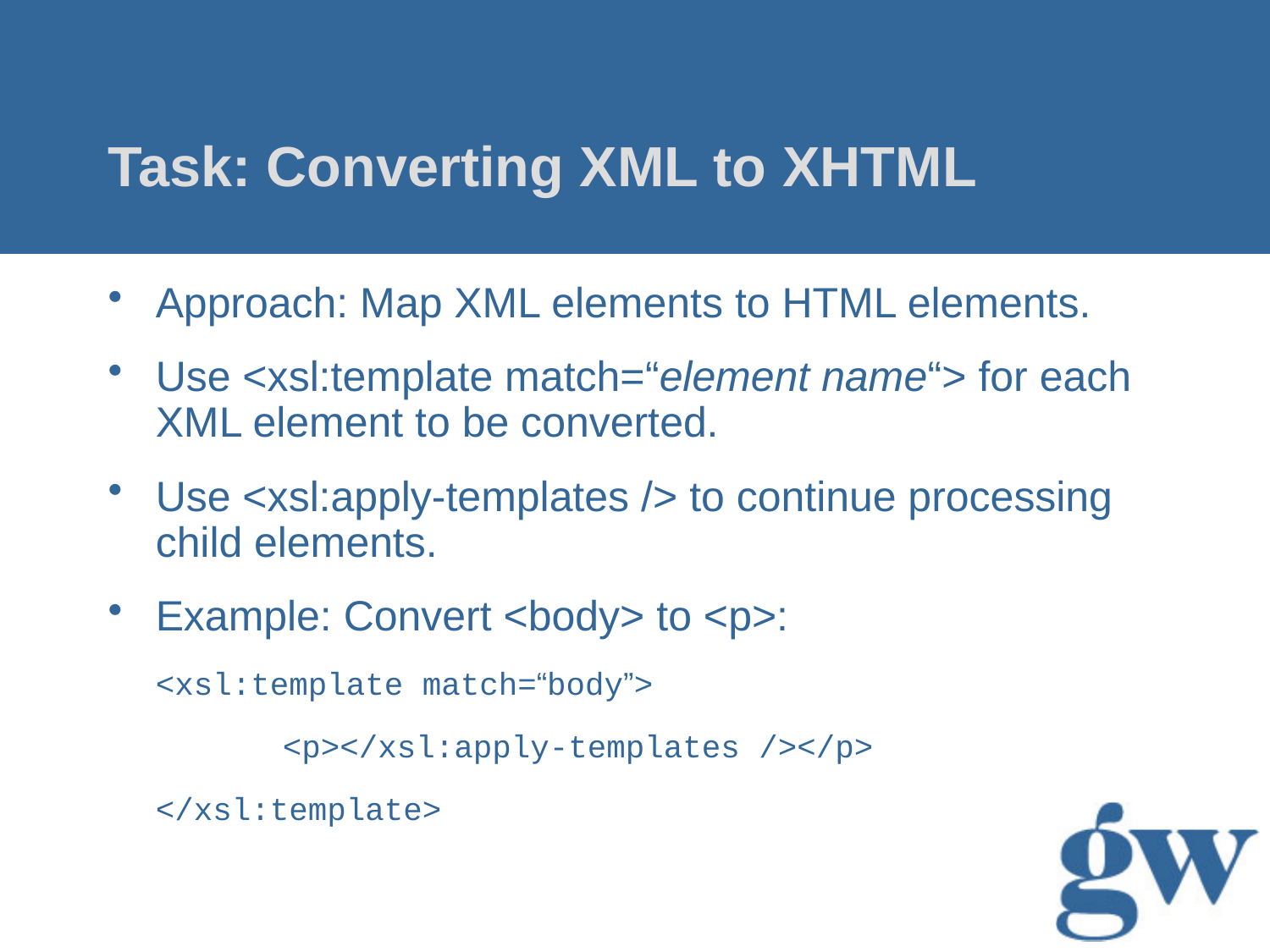

# Task: Converting XML to XHTML
Approach: Map XML elements to HTML elements.
Use <xsl:template match=“element name“> for each XML element to be converted.
Use <xsl:apply-templates /> to continue processing child elements.
Example: Convert <body> to <p>:
	<xsl:template match=“body”>
		<p></xsl:apply-templates /></p>
	</xsl:template>